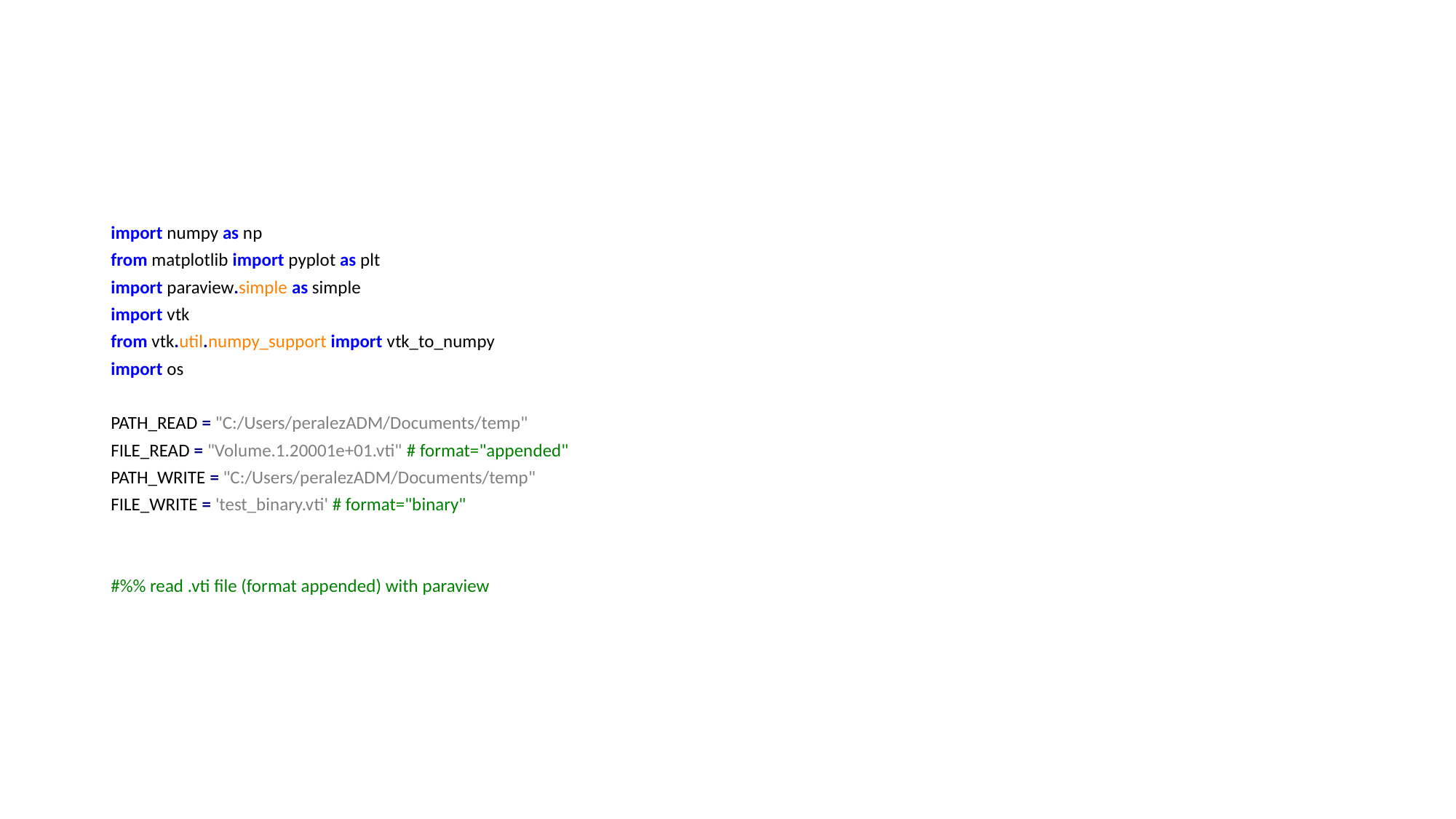

#
import numpy as np
from matplotlib import pyplot as plt
import paraview.simple as simple
import vtk
from vtk.util.numpy_support import vtk_to_numpy
import os

PATH_READ = "C:/Users/peralezADM/Documents/temp"
FILE_READ = "Volume.1.20001e+01.vti" # format="appended"
PATH_WRITE = "C:/Users/peralezADM/Documents/temp"
FILE_WRITE = 'test_binary.vti' # format="binary"

#%% read .vti file (format appended) with paraview